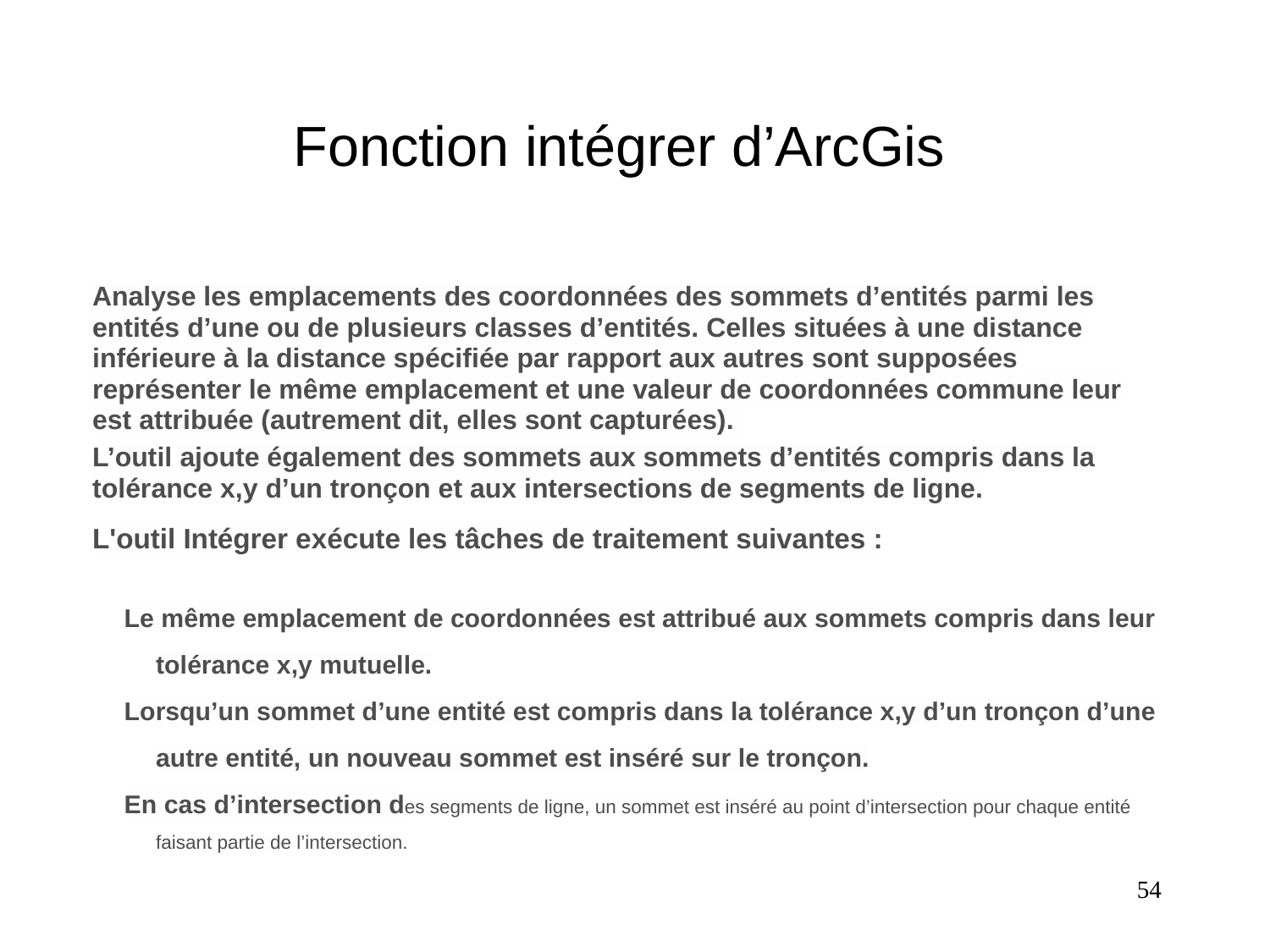

# Fonction intégrer d’ArcGis
Analyse les emplacements des coordonnées des sommets d’entités parmi les entités d’une ou de plusieurs classes d’entités. Celles situées à une distance inférieure à la distance spécifiée par rapport aux autres sont supposées représenter le même emplacement et une valeur de coordonnées commune leur est attribuée (autrement dit, elles sont capturées).
L’outil ajoute également des sommets aux sommets d’entités compris dans la tolérance x,y d’un tronçon et aux intersections de segments de ligne.
L'outil Intégrer exécute les tâches de traitement suivantes :
Le même emplacement de coordonnées est attribué aux sommets compris dans leur tolérance x,y mutuelle.
Lorsqu’un sommet d’une entité est compris dans la tolérance x,y d’un tronçon d’une autre entité, un nouveau sommet est inséré sur le tronçon.
En cas d’intersection des segments de ligne, un sommet est inséré au point d’intersection pour chaque entité faisant partie de l’intersection.

54